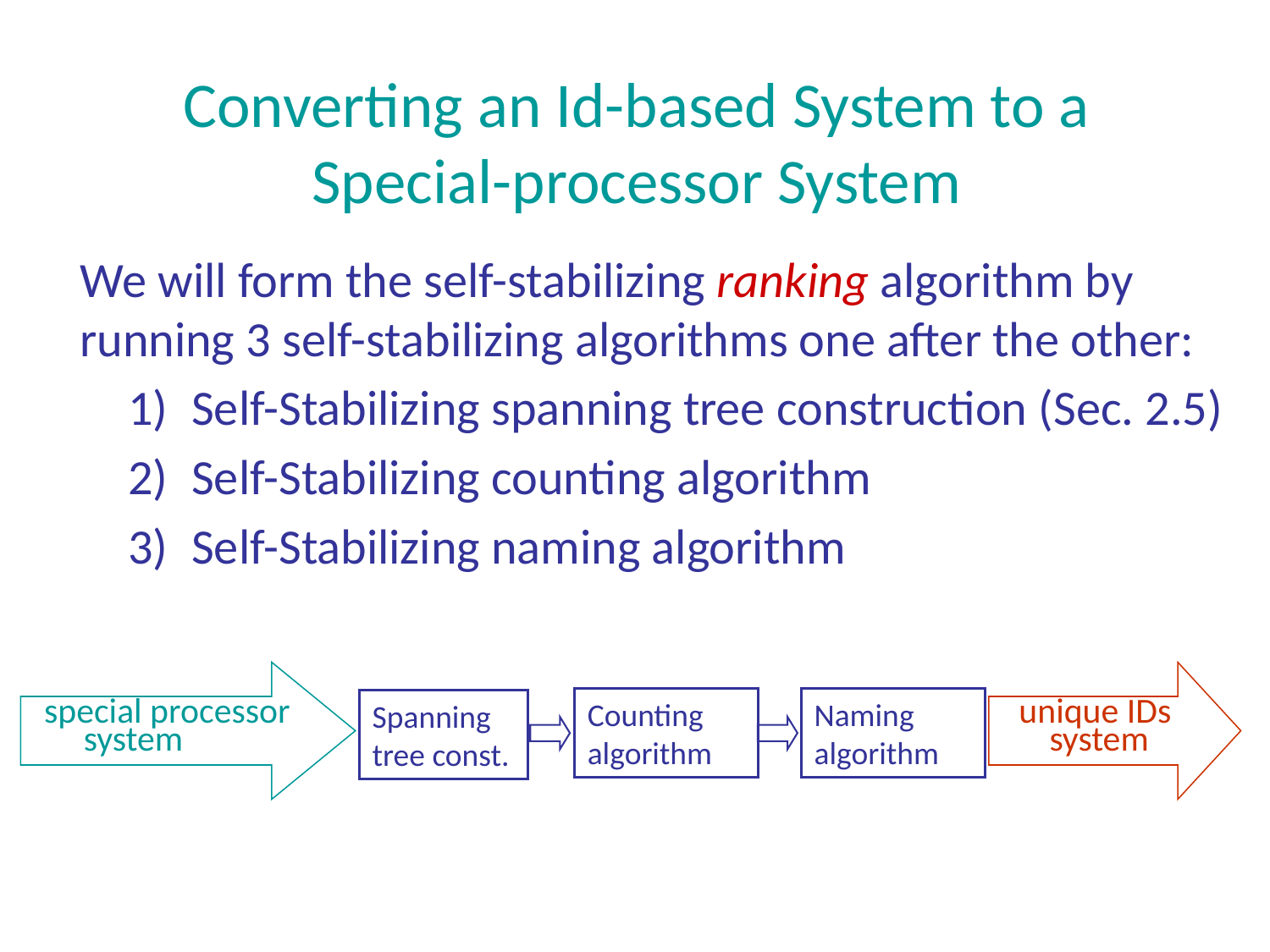

# Converting an Id-based System to a Special-processor System

	We will form the self-stabilizing ranking algorithm by running 3 self-stabilizing algorithms one after the other:
Self-Stabilizing spanning tree construction (Sec. 2.5)
Self-Stabilizing counting algorithm
Self-Stabilizing naming algorithm

special processor
 system
unique IDs
system
Counting
algorithm
Naming
algorithm
Spanning
tree const.